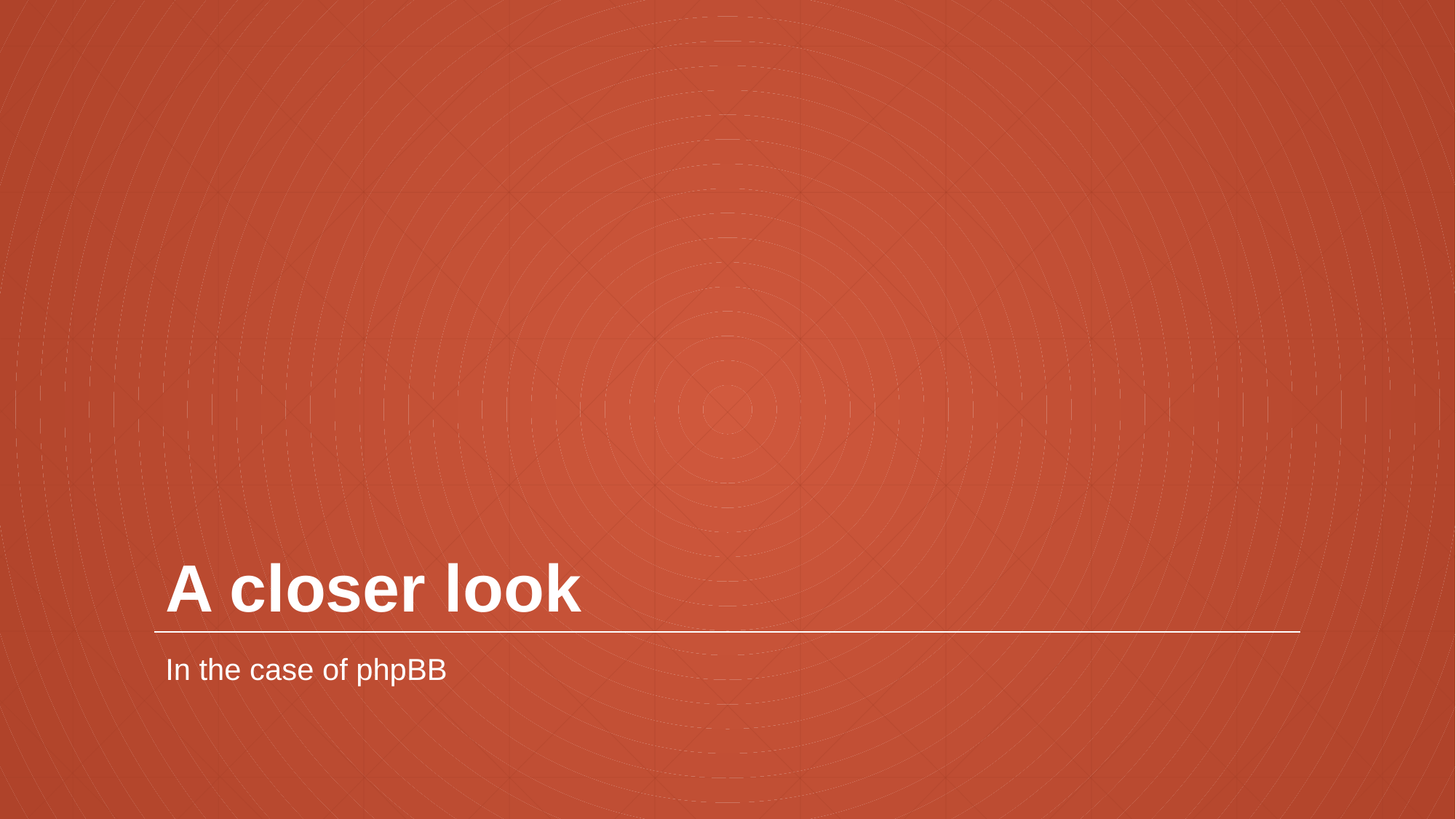

# A closer look
In the case of phpBB